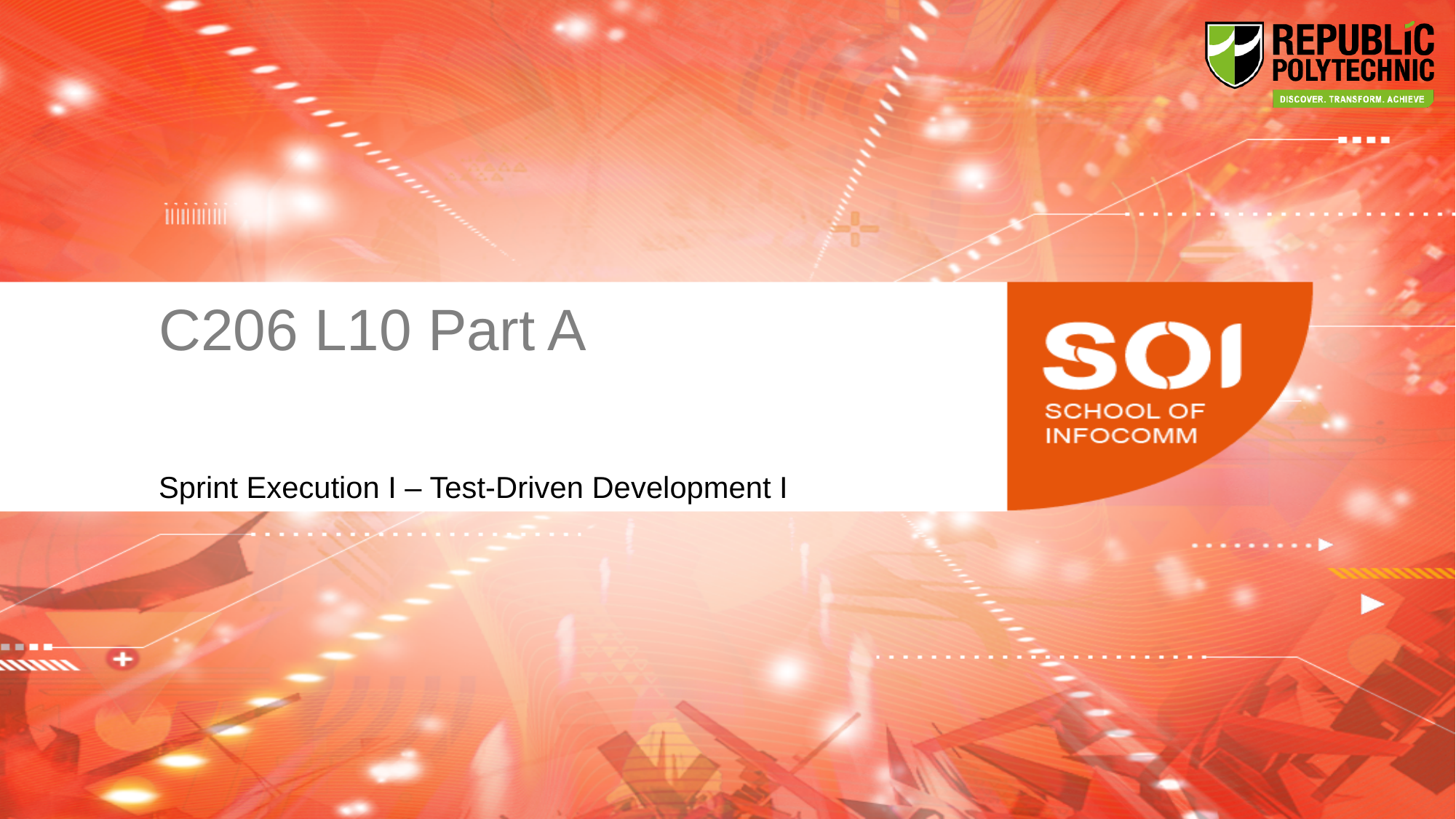

# C206 L10 Part A
Sprint Execution I – Test-Driven Development I